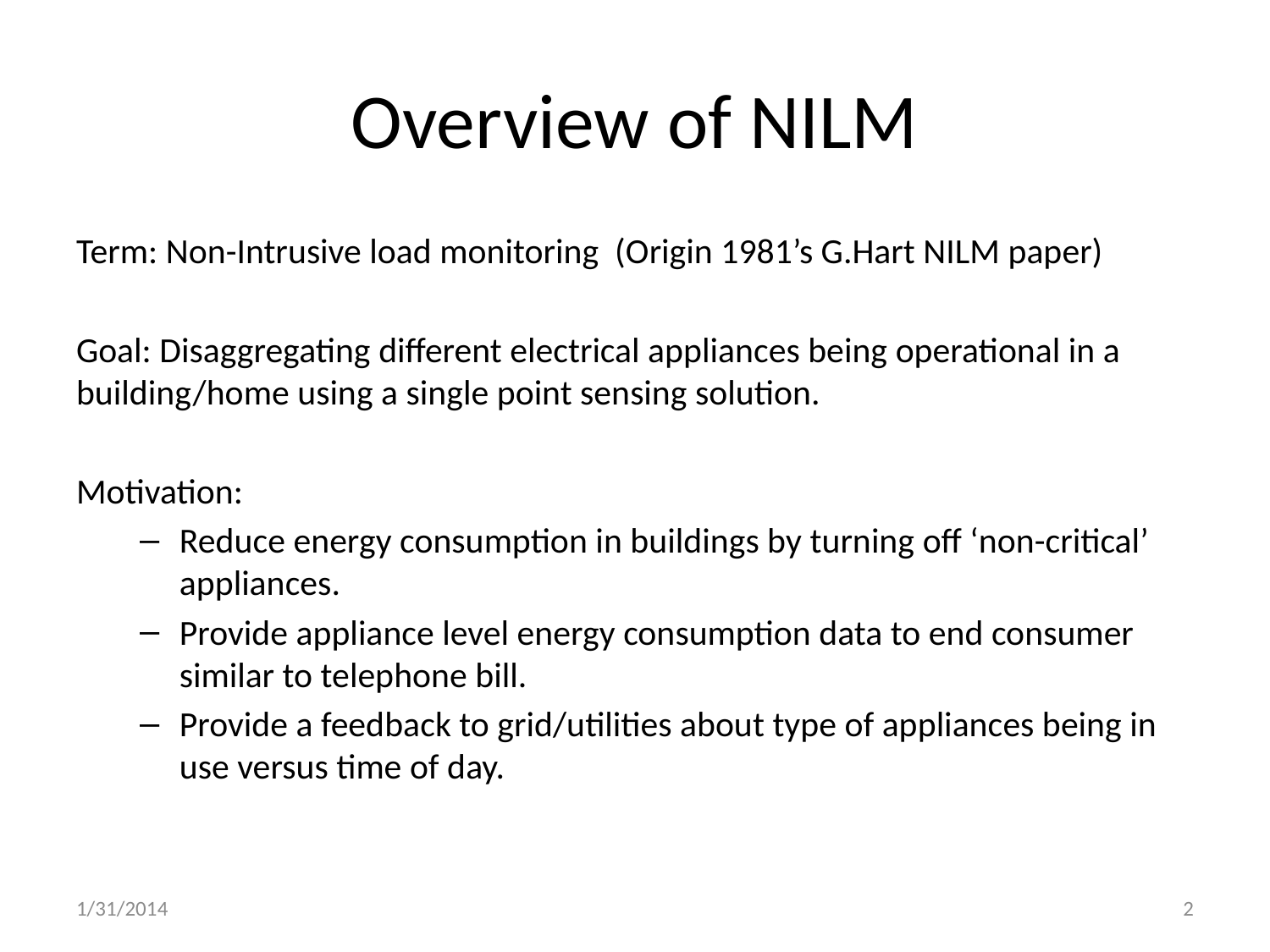

# Overview of NILM
Term: Non-Intrusive load monitoring  (Origin 1981’s G.Hart NILM paper)

Goal: Disaggregating different electrical appliances being operational in a building/home using a single point sensing solution.

Motivation:
Reduce energy consumption in buildings by turning off ‘non-critical’ appliances.
Provide appliance level energy consumption data to end consumer similar to telephone bill.
Provide a feedback to grid/utilities about type of appliances being in use versus time of day.

1/31/2014
2